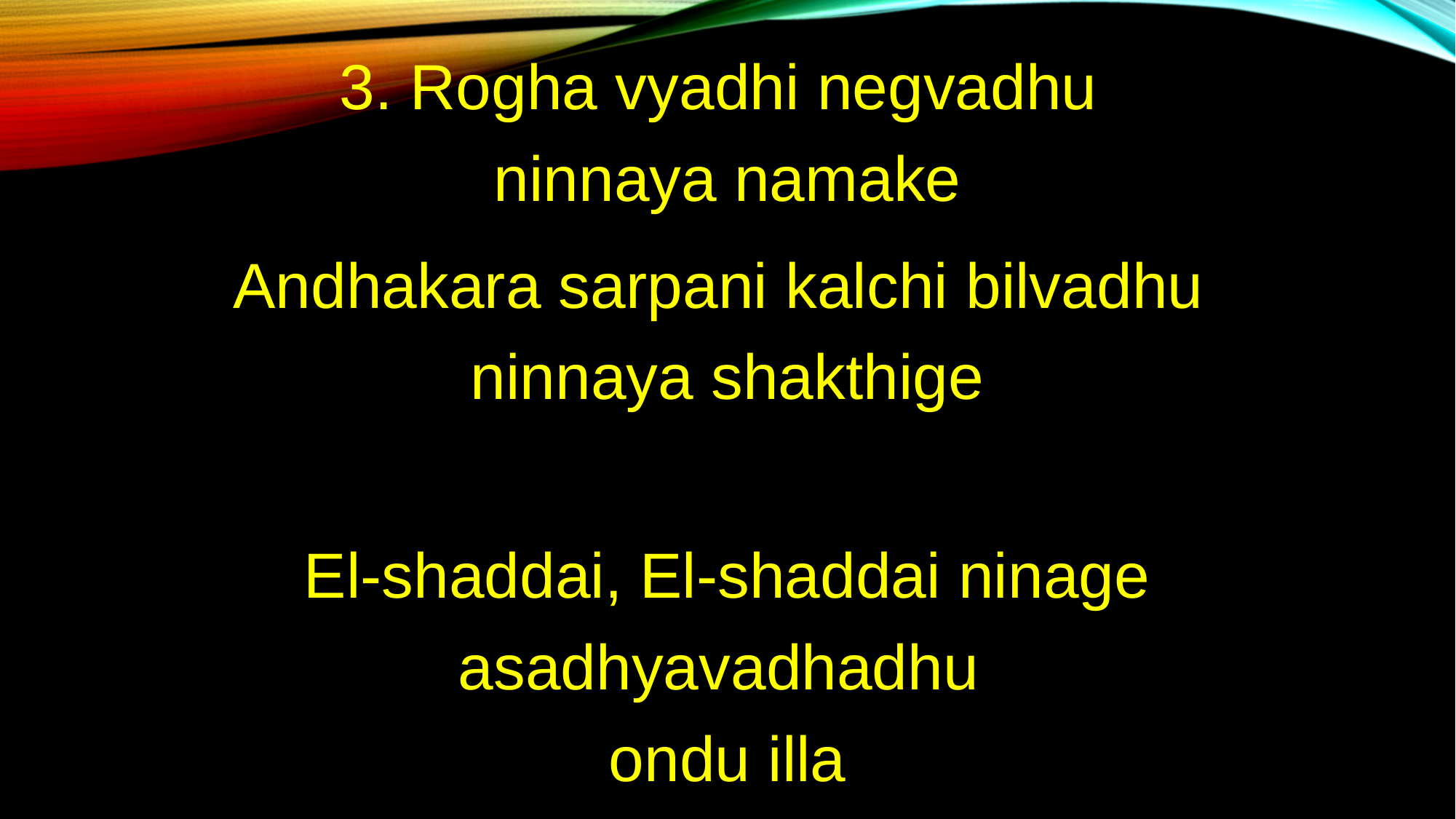

3. Rogha vyadhi negvadhu
ninnaya namake
Andhakara sarpani kalchi bilvadhu
ninnaya shakthige

El-shaddai, El-shaddai ninage asadhyavadhadhu
ondu illa